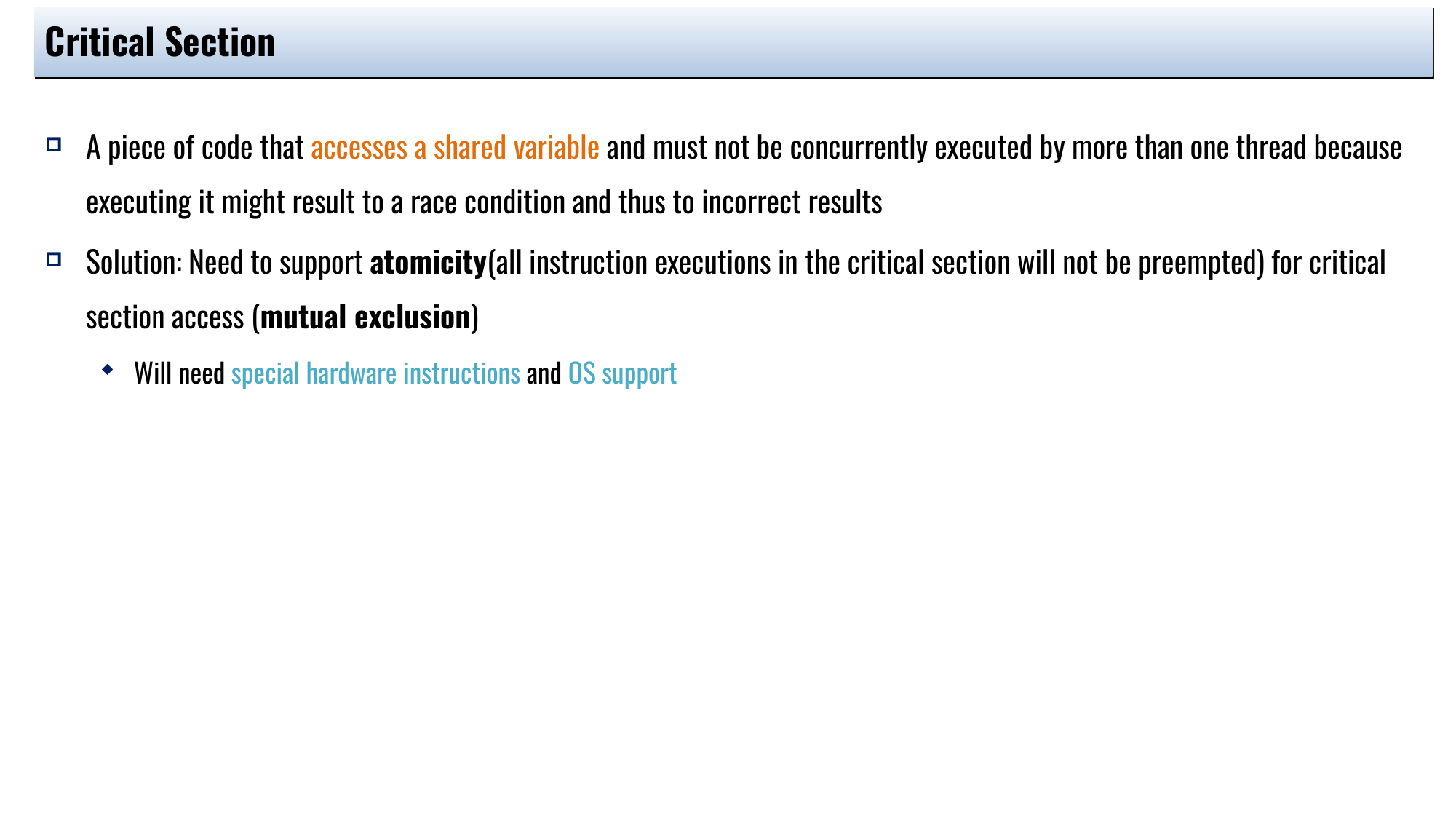

# Critical Section
A piece of code that accesses a shared variable and must not be concurrently executed by more than one thread because executing it might result to a race condition and thus to incorrect results
Solution: Need to support atomicity(all instruction executions in the critical section will not be preempted) for critical section access (mutual exclusion)
Will need special hardware instructions and OS support